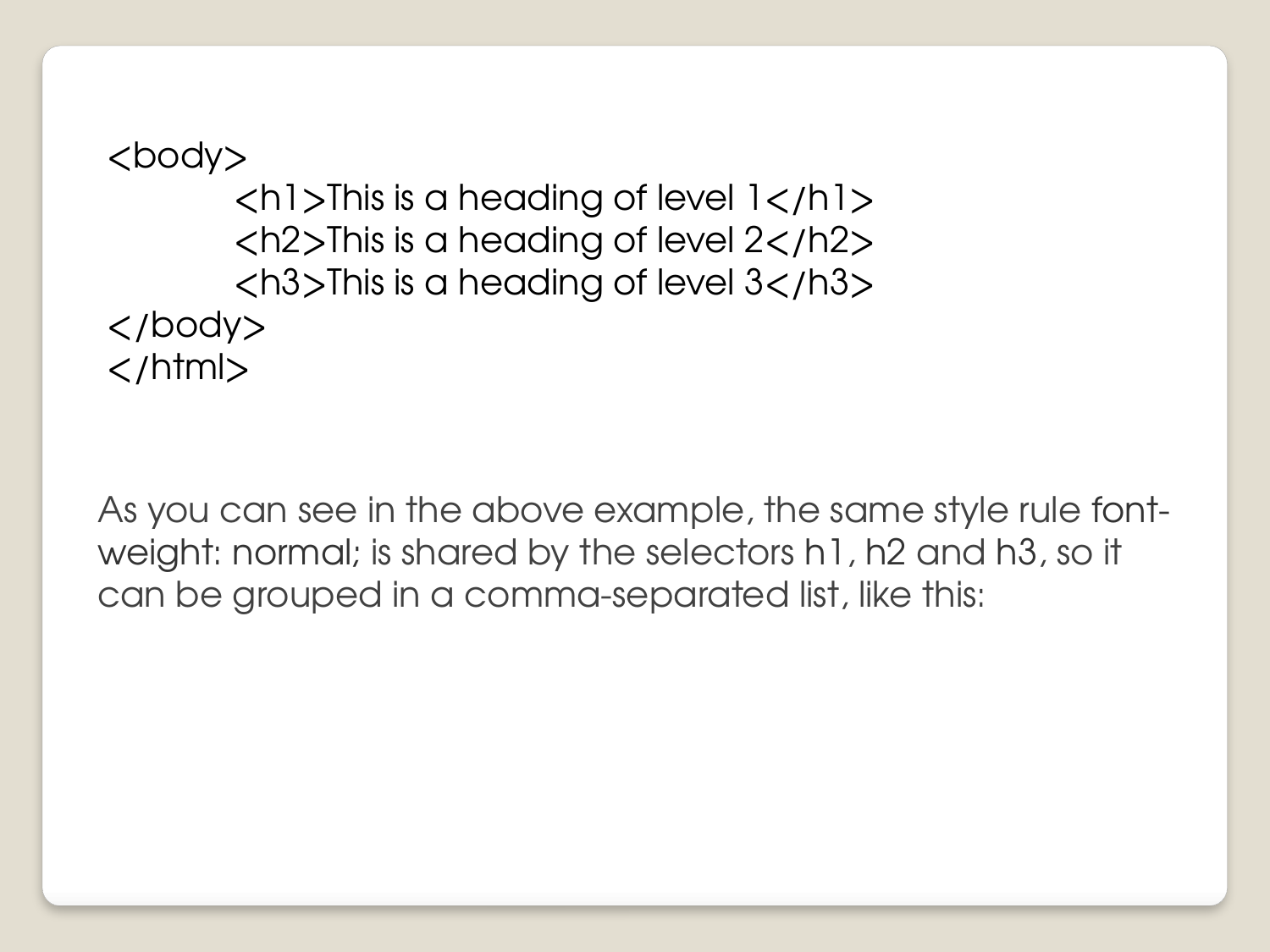

<body>
	<h1>This is a heading of level 1</h1>
	<h2>This is a heading of level 2</h2>
	<h3>This is a heading of level 3</h3>
</body>
</html>
As you can see in the above example, the same style rule font-weight: normal; is shared by the selectors h1, h2 and h3, so it can be grouped in a comma-separated list, like this: